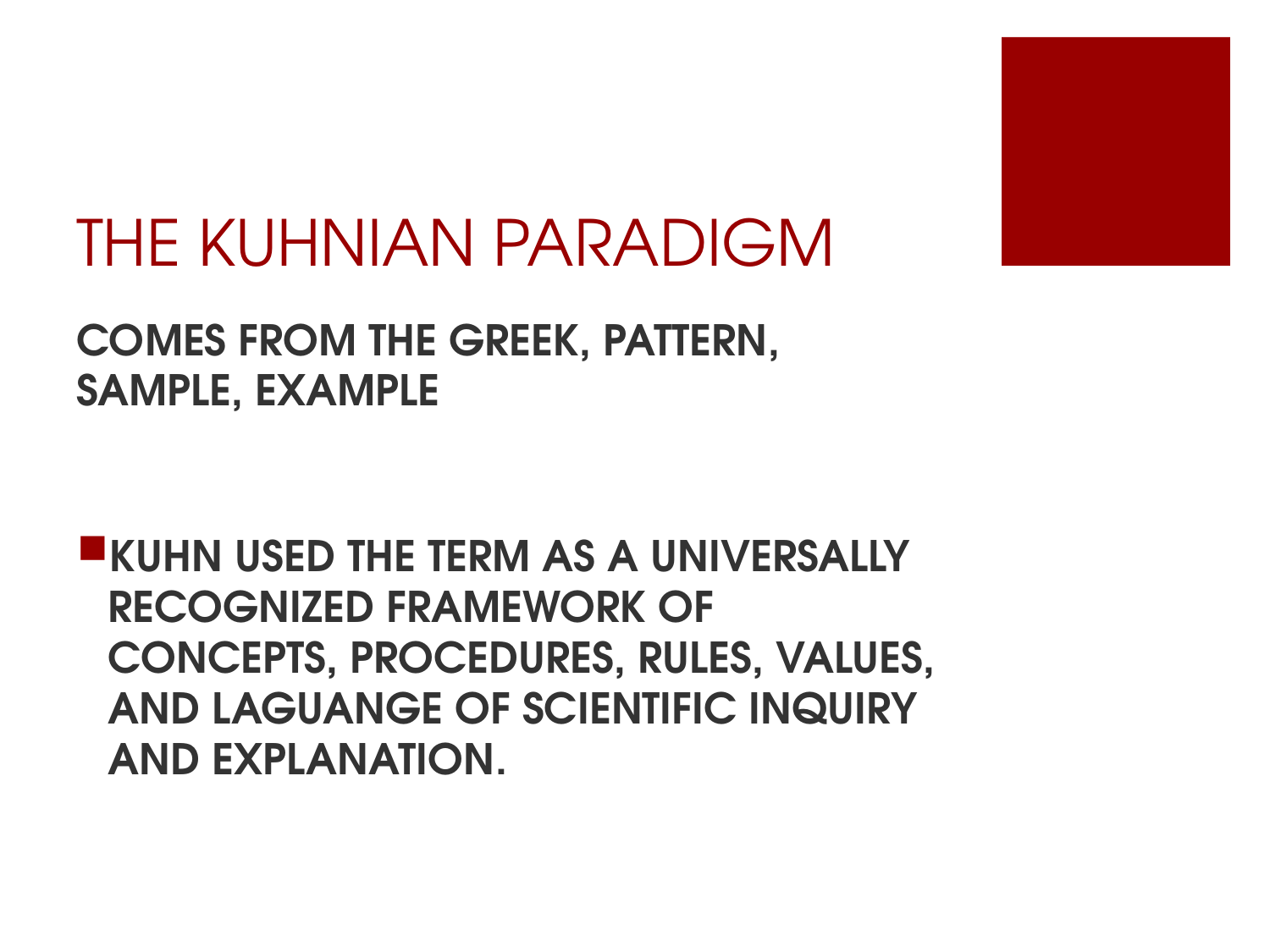

# THE KUHNIAN PARADIGM
COMES FROM THE GREEK, PATTERN, SAMPLE, EXAMPLE

KUHN USED THE TERM AS A UNIVERSALLY RECOGNIZED FRAMEWORK OF CONCEPTS, PROCEDURES, RULES, VALUES, AND LAGUANGE OF SCIENTIFIC INQUIRY AND EXPLANATION.